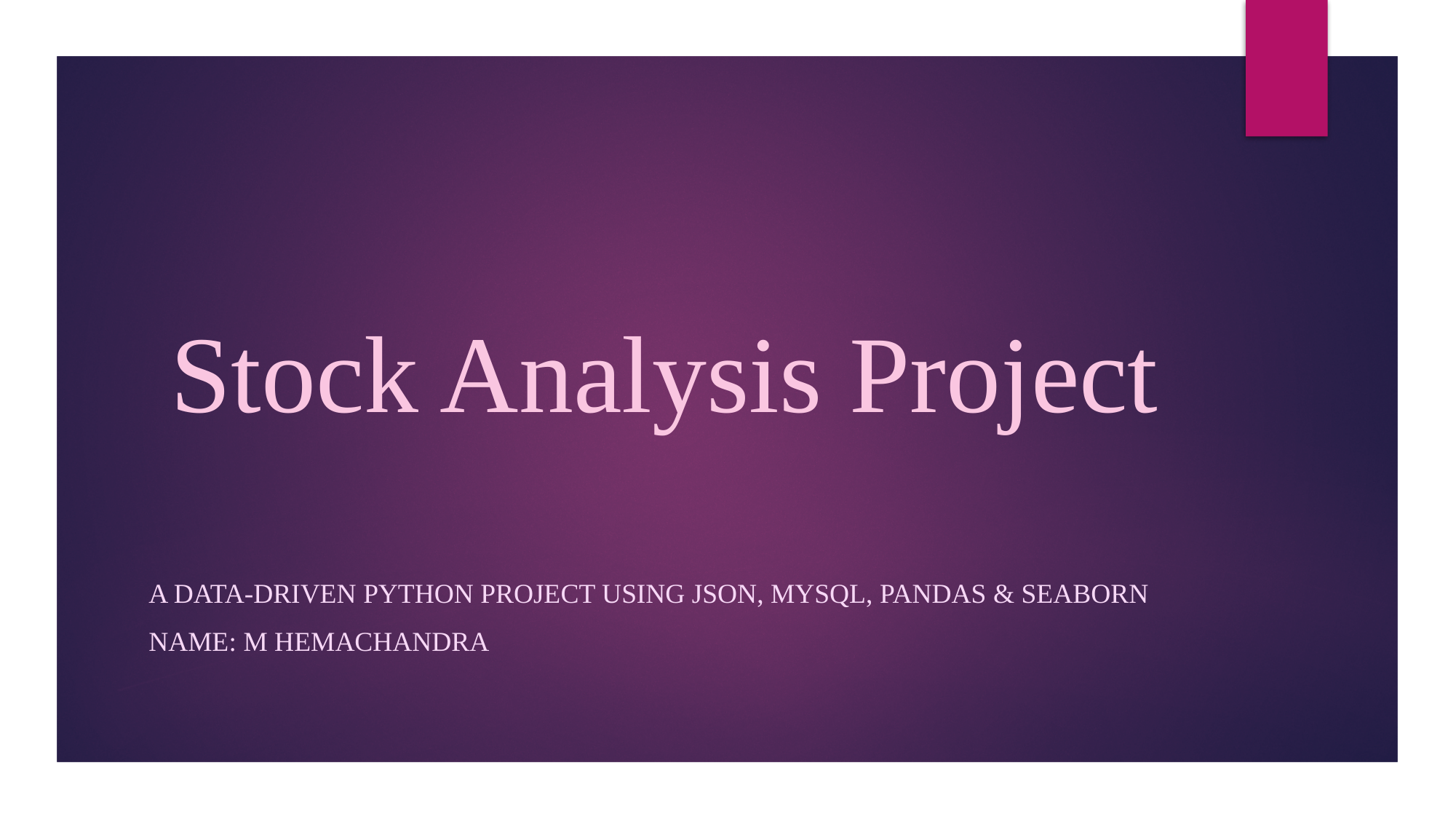

# Stock Analysis Project
A Data-Driven Python Project using JSON, MySQL, pandas & Seaborn
Name: m Hemachandra